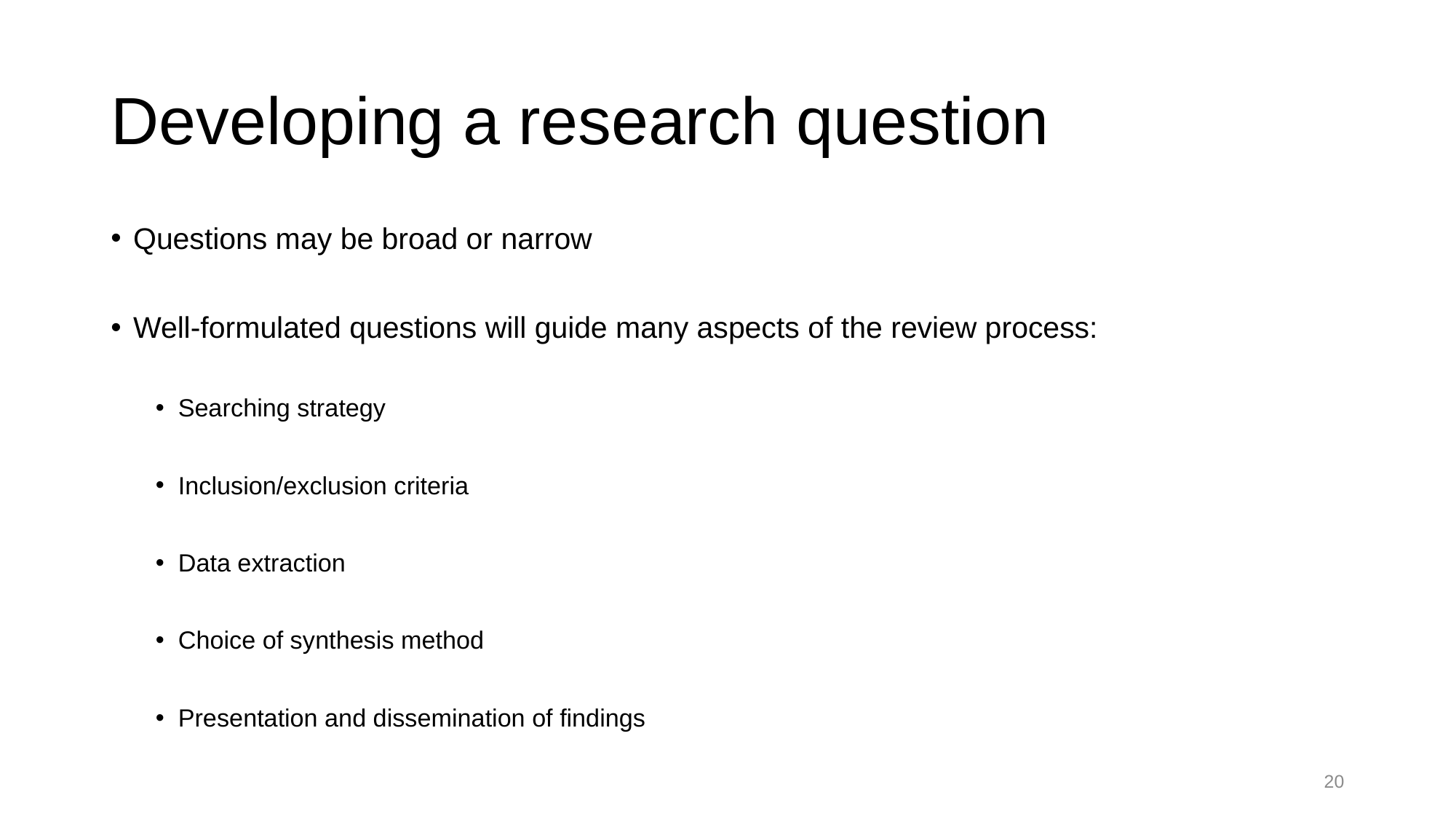

# Developing a research question
Questions may be broad or narrow

Well-formulated questions will guide many aspects of the review process:

Searching strategy

Inclusion/exclusion criteria

Data extraction

Choice of synthesis method

Presentation and dissemination of findings
20